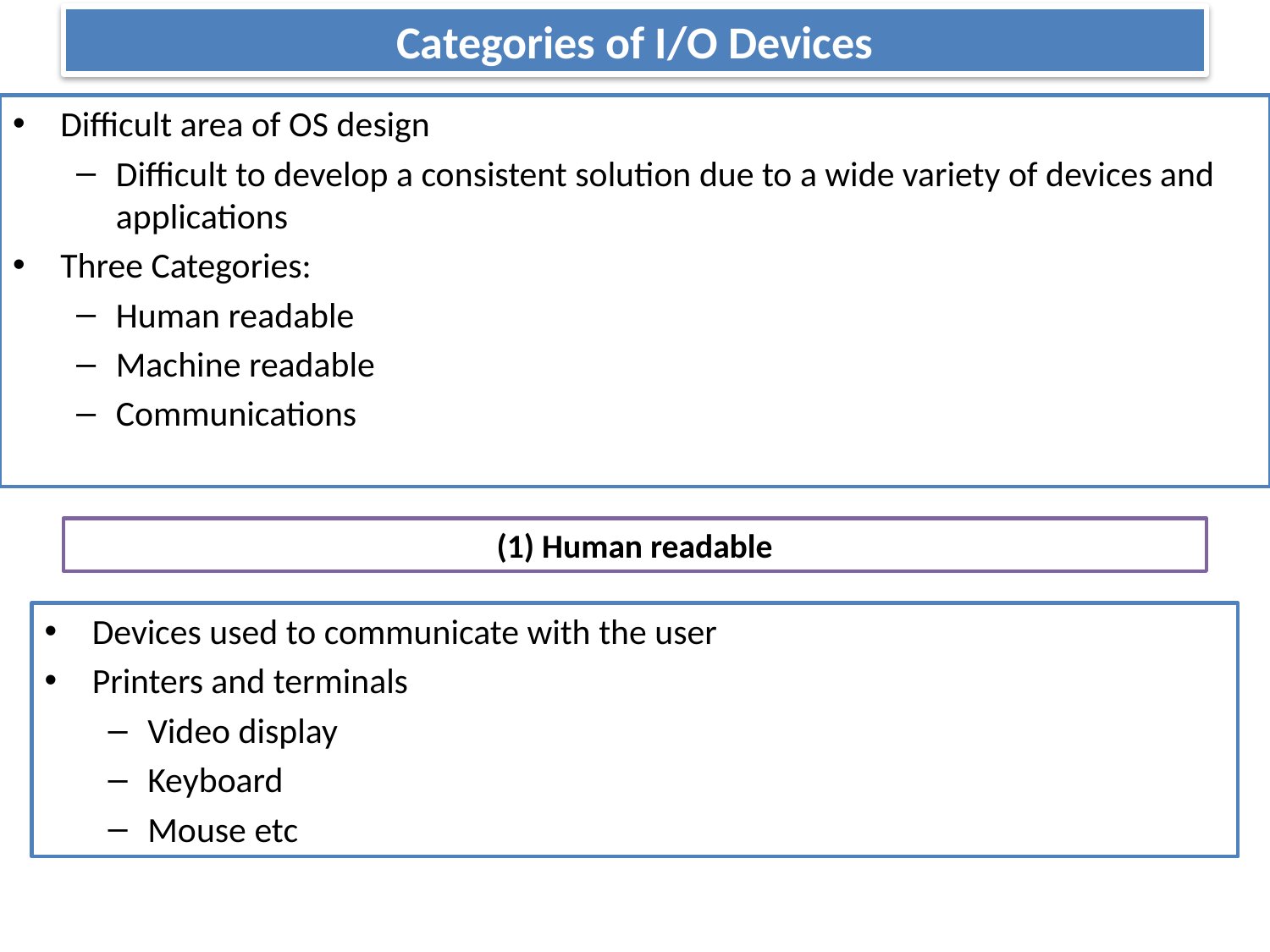

# Categories of I/O Devices
Difficult area of OS design
Difficult to develop a consistent solution due to a wide variety of devices and applications
Three Categories:
Human readable
Machine readable
Communications

(1) Human readable
Devices used to communicate with the user
Printers and terminals
Video display
Keyboard
Mouse etc